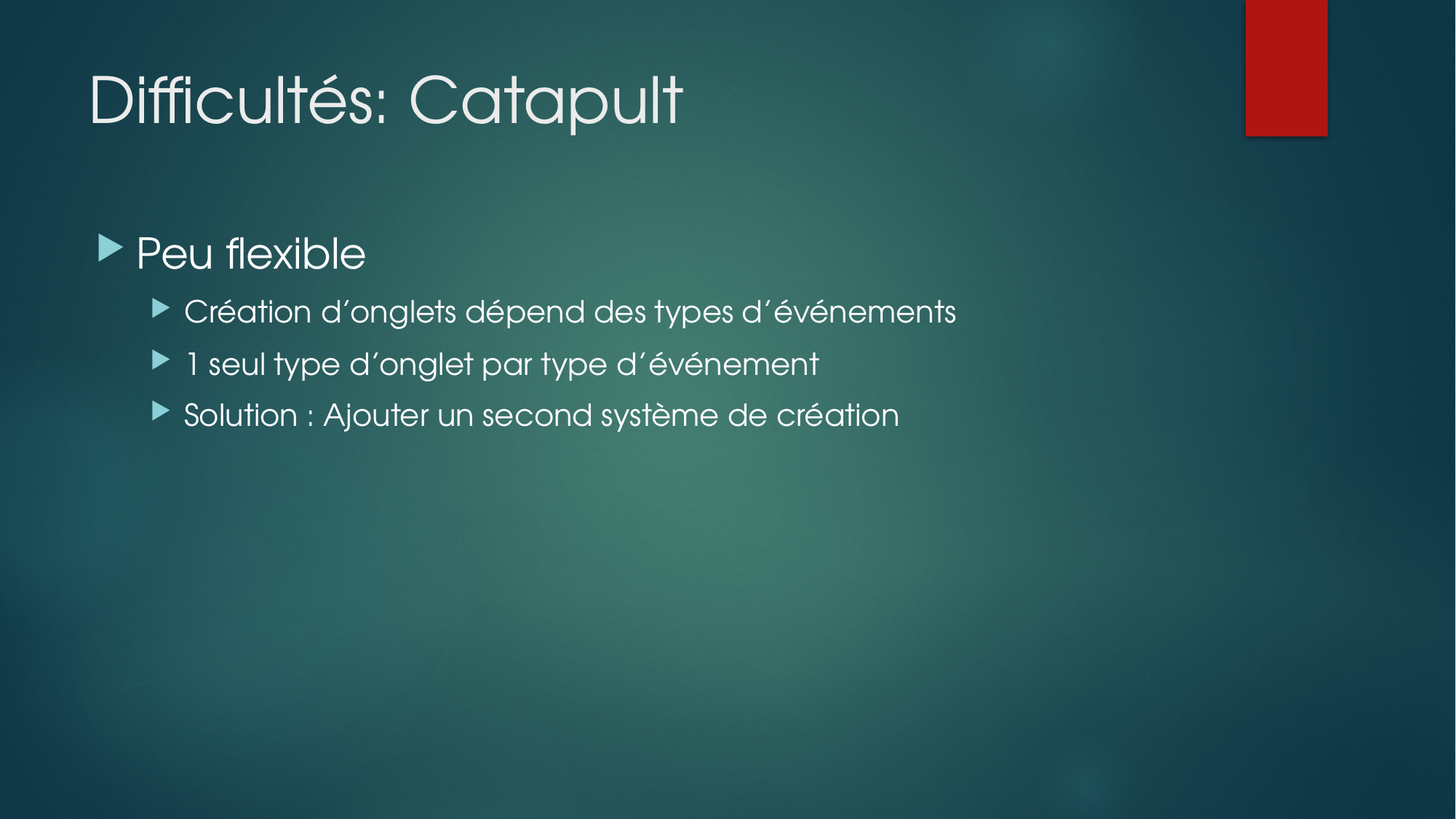

# Difficultés: Catapult
Peu flexible
Création d’onglets dépend des types d’événements
1 seul type d’onglet par type d’événement
Solution : Ajouter un second système de création